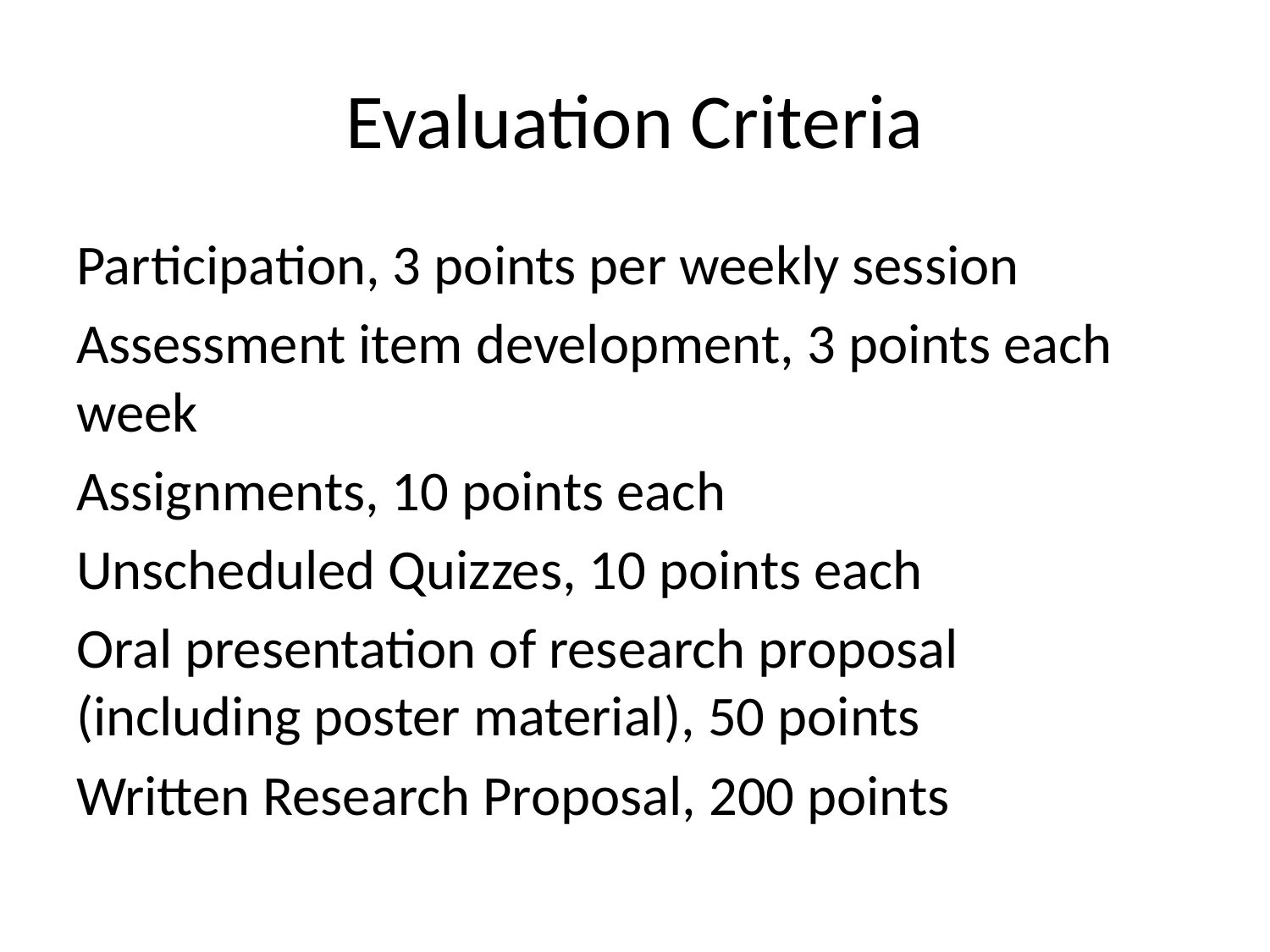

# Evaluation Criteria
Participation, 3 points per weekly session
Assessment item development, 3 points each week
Assignments, 10 points each
Unscheduled Quizzes, 10 points each
Oral presentation of research proposal (including poster material), 50 points
Written Research Proposal, 200 points